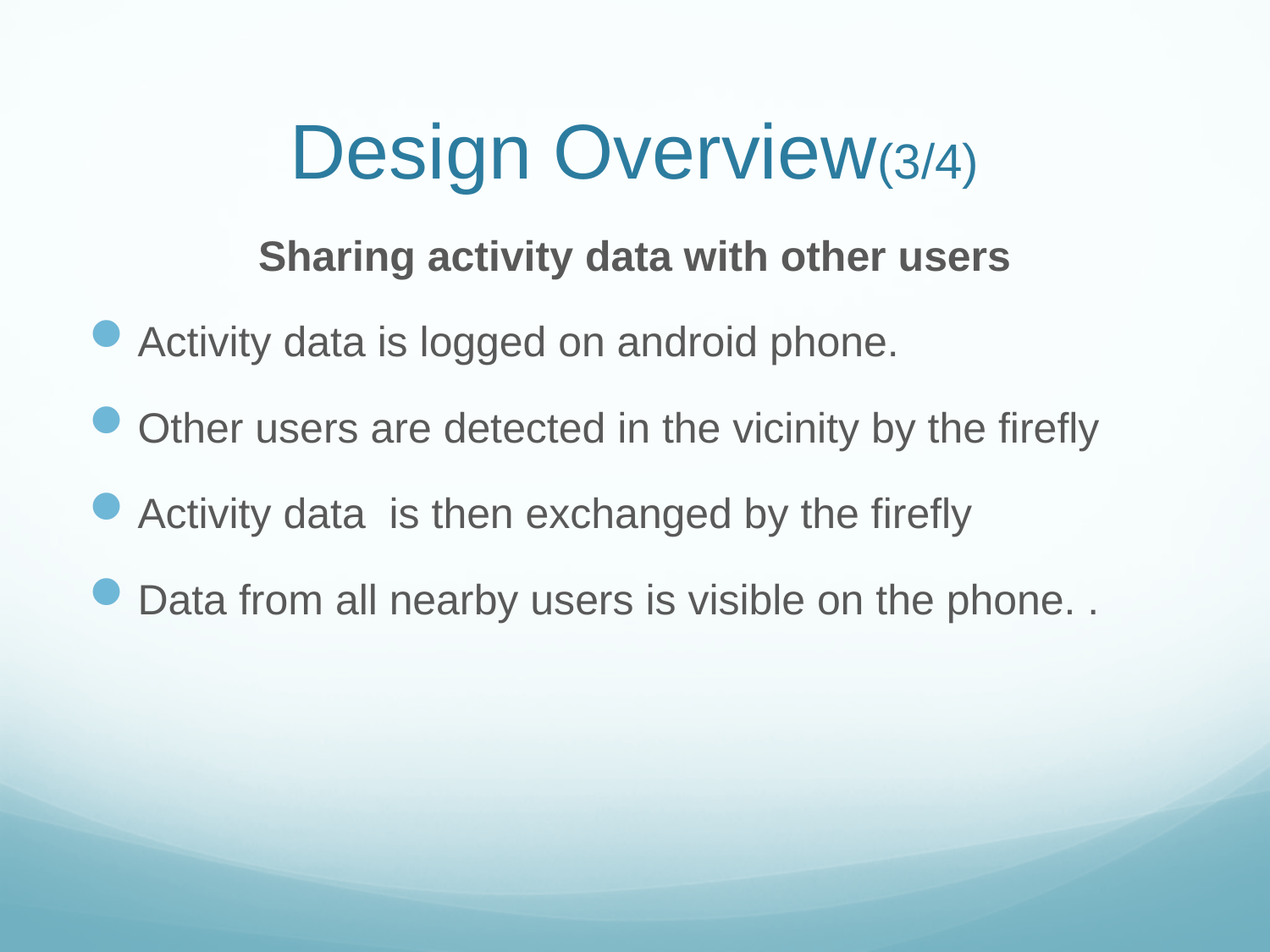

# Design Overview(3/4)
Sharing activity data with other users
Activity data is logged on android phone.
Other users are detected in the vicinity by the firefly
Activity data  is then exchanged by the firefly
Data from all nearby users is visible on the phone. .